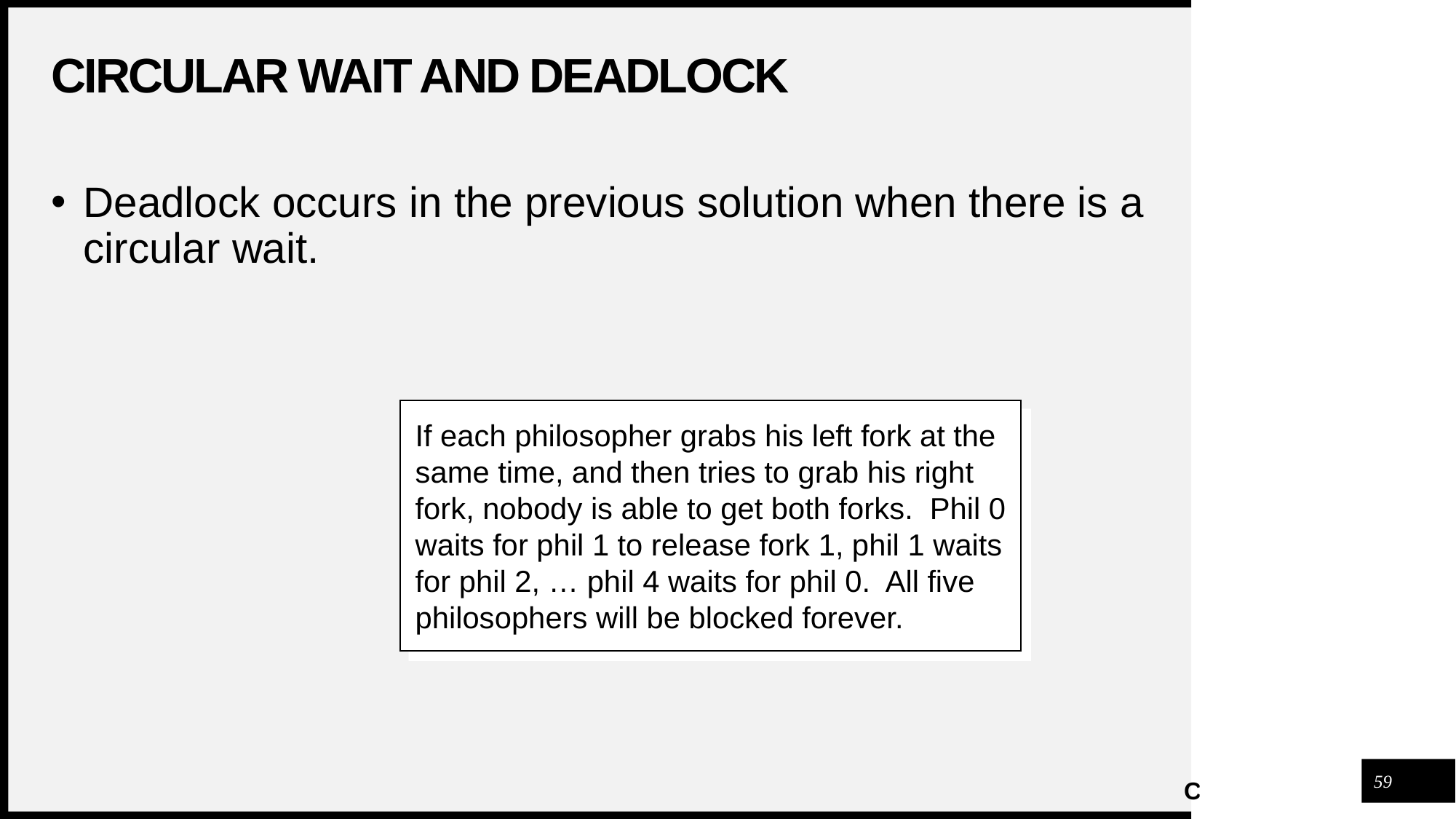

# Circular Wait and Deadlock
Deadlock occurs in the previous solution when there is a circular wait.
If each philosopher grabs his left fork at the same time, and then tries to grab his right fork, nobody is able to get both forks.  Phil 0 waits for phil 1 to release fork 1, phil 1 waits for phil 2, … phil 4 waits for phil 0.  All five philosophers will be blocked forever.
59